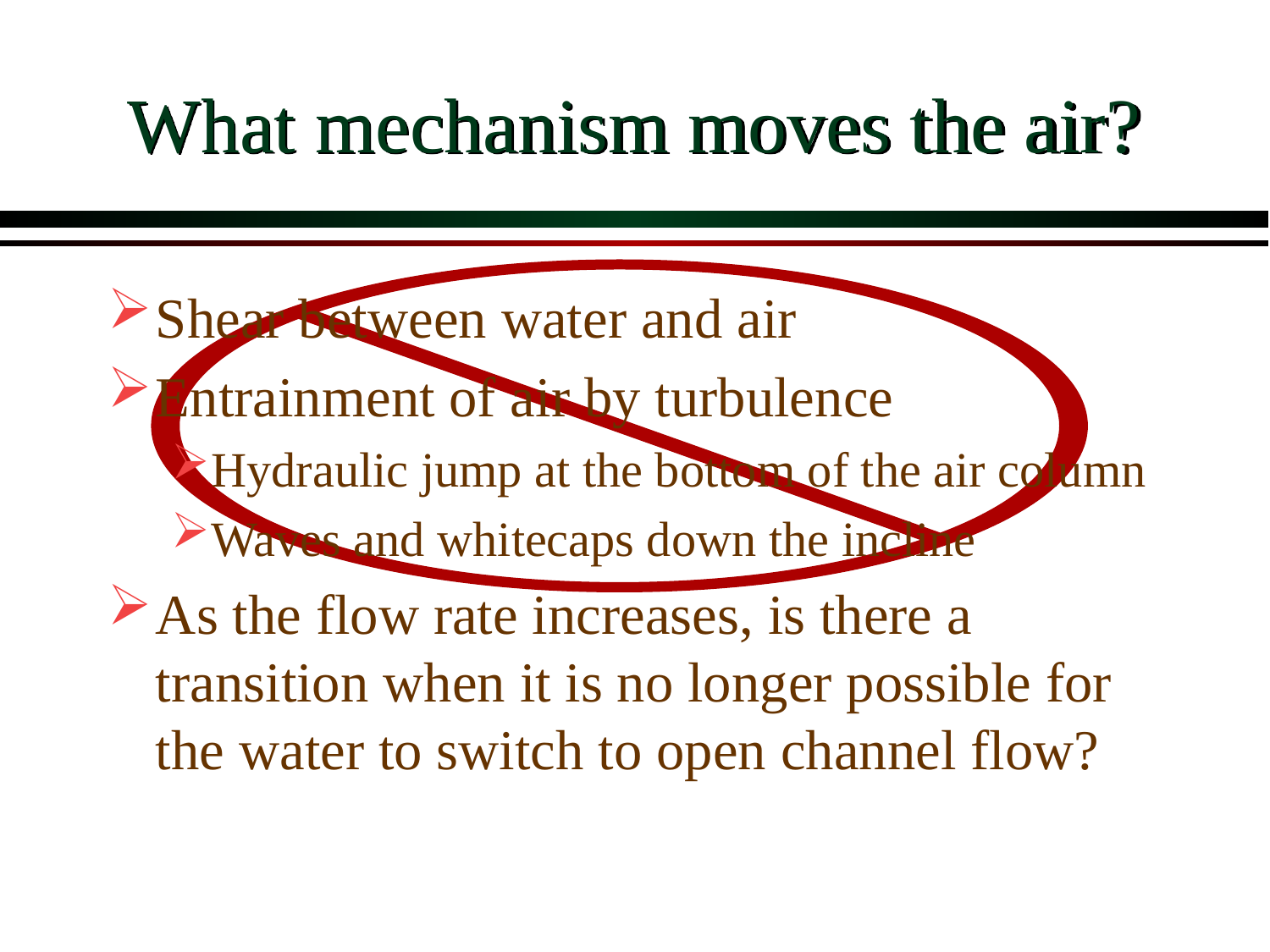

# What mechanism moves the air?

Shear between water and air
Entrainment of air by turbulence
Hydraulic jump at the bottom of the air column
Waves and whitecaps down the incline
As the flow rate increases, is there a transition when it is no longer possible for the water to switch to open channel flow?